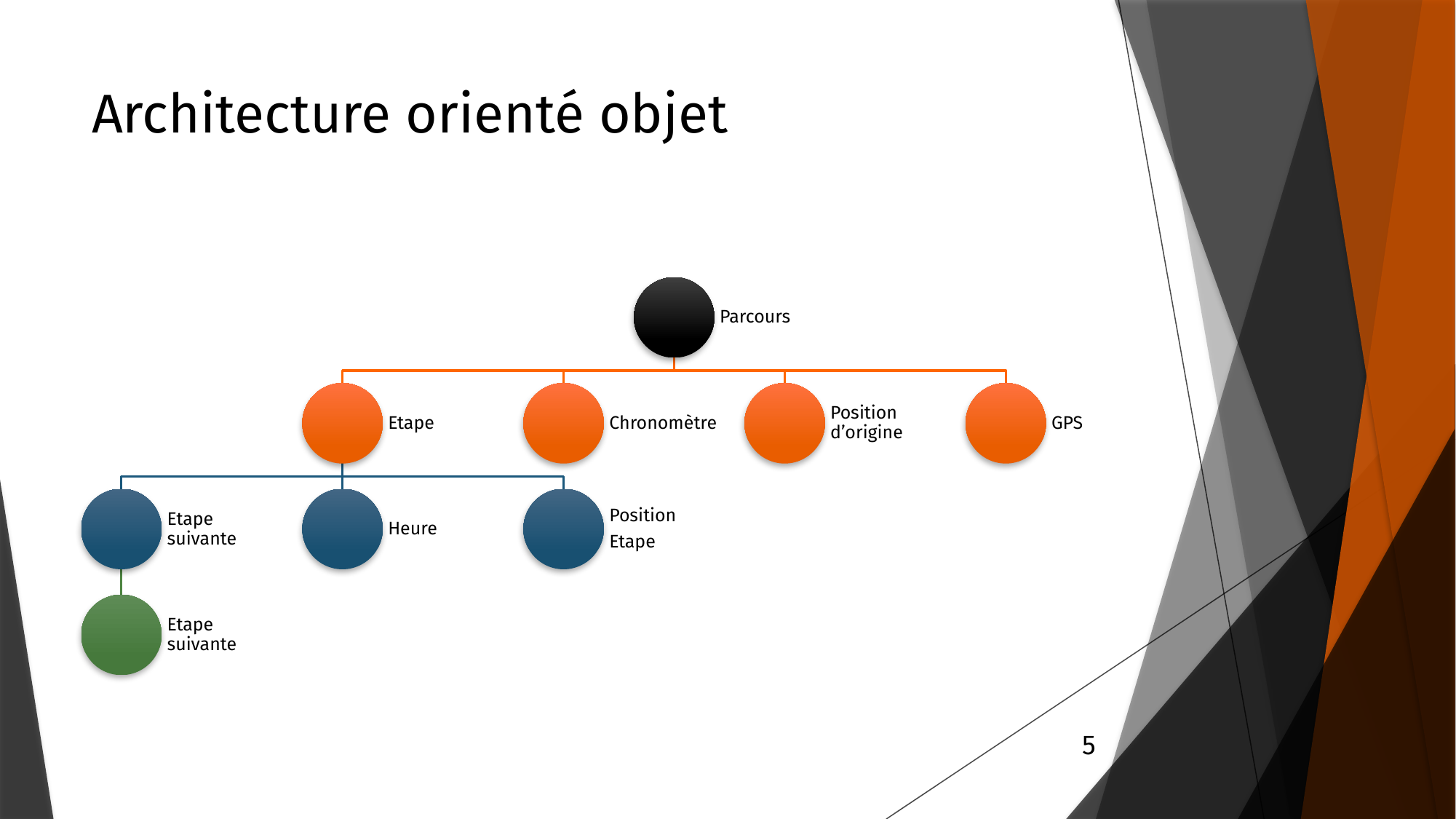

# Architecture orienté objet
Parcours
Etape
Etape suivante
Etape suivante
Heure
Position
Etape
Chronomètre
Position d’origine
GPS
5